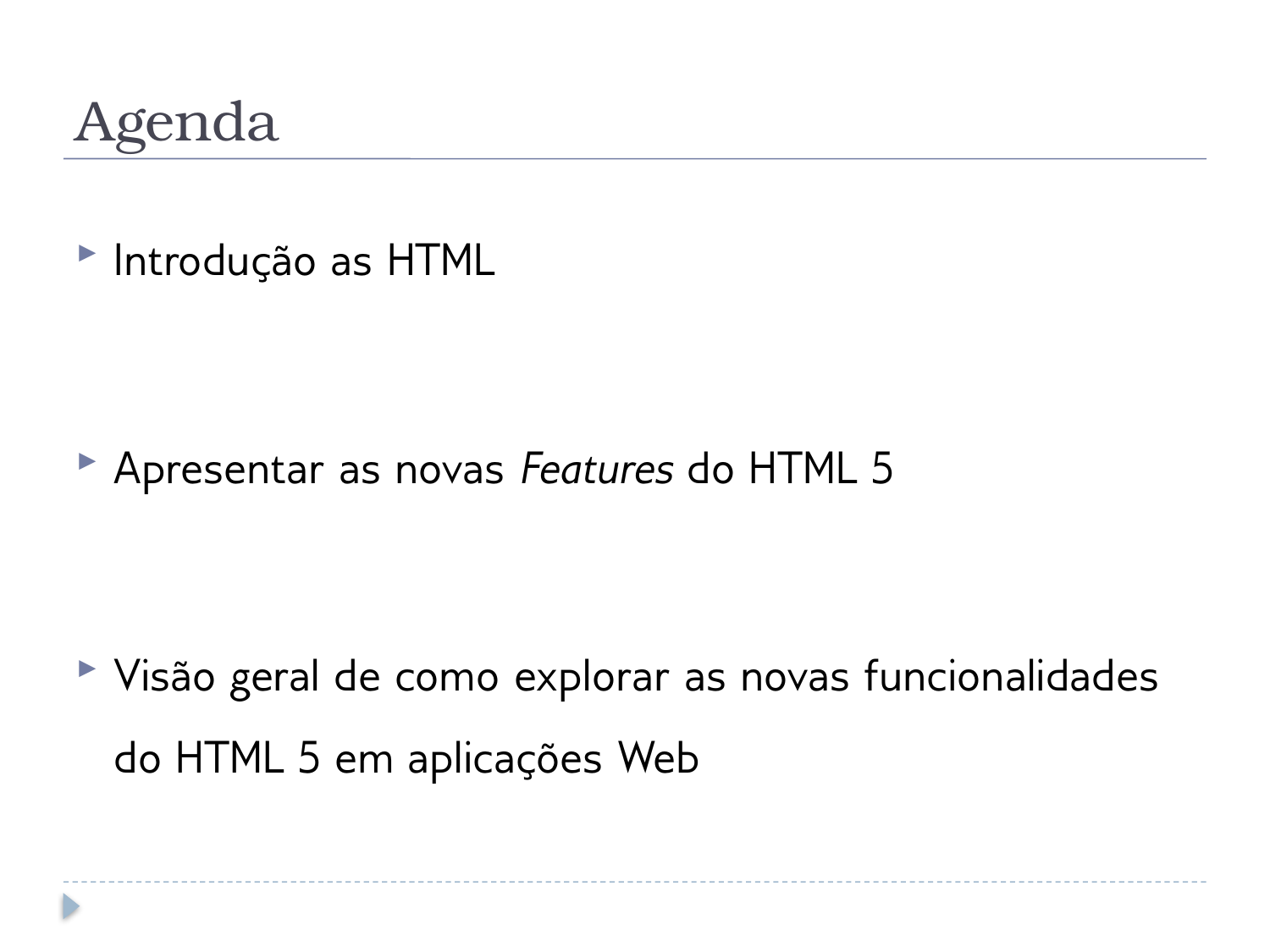

# Agenda
Introdução as HTML

Apresentar as novas Features do HTML 5

Visão geral de como explorar as novas funcionalidades do HTML 5 em aplicações Web